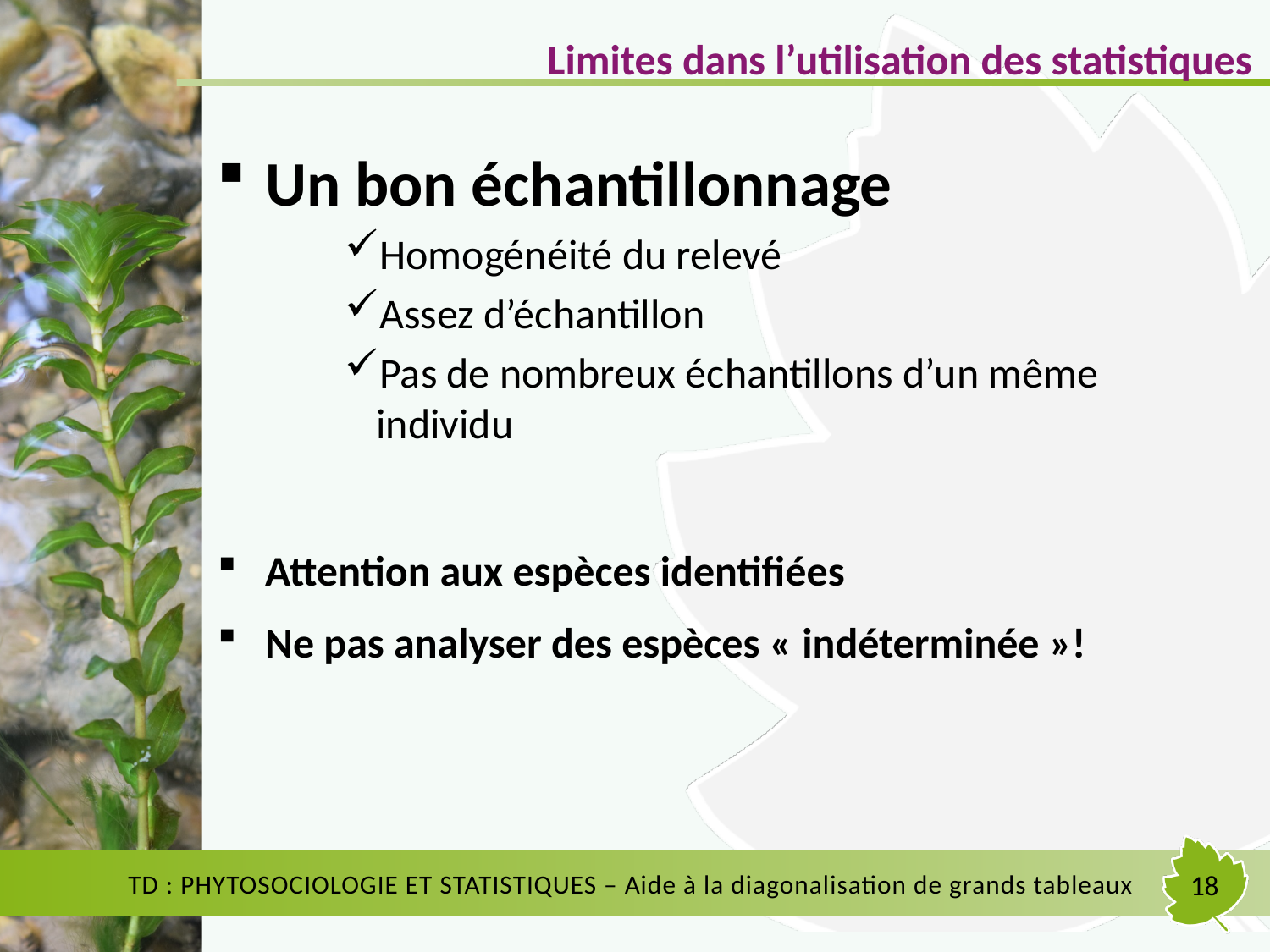

Limites dans l’utilisation des statistiques
Un bon échantillonnage
Homogénéité du relevé
Assez d’échantillon
Pas de nombreux échantillons d’un même individu

Attention aux espèces identifiées
Ne pas analyser des espèces « indéterminée »!